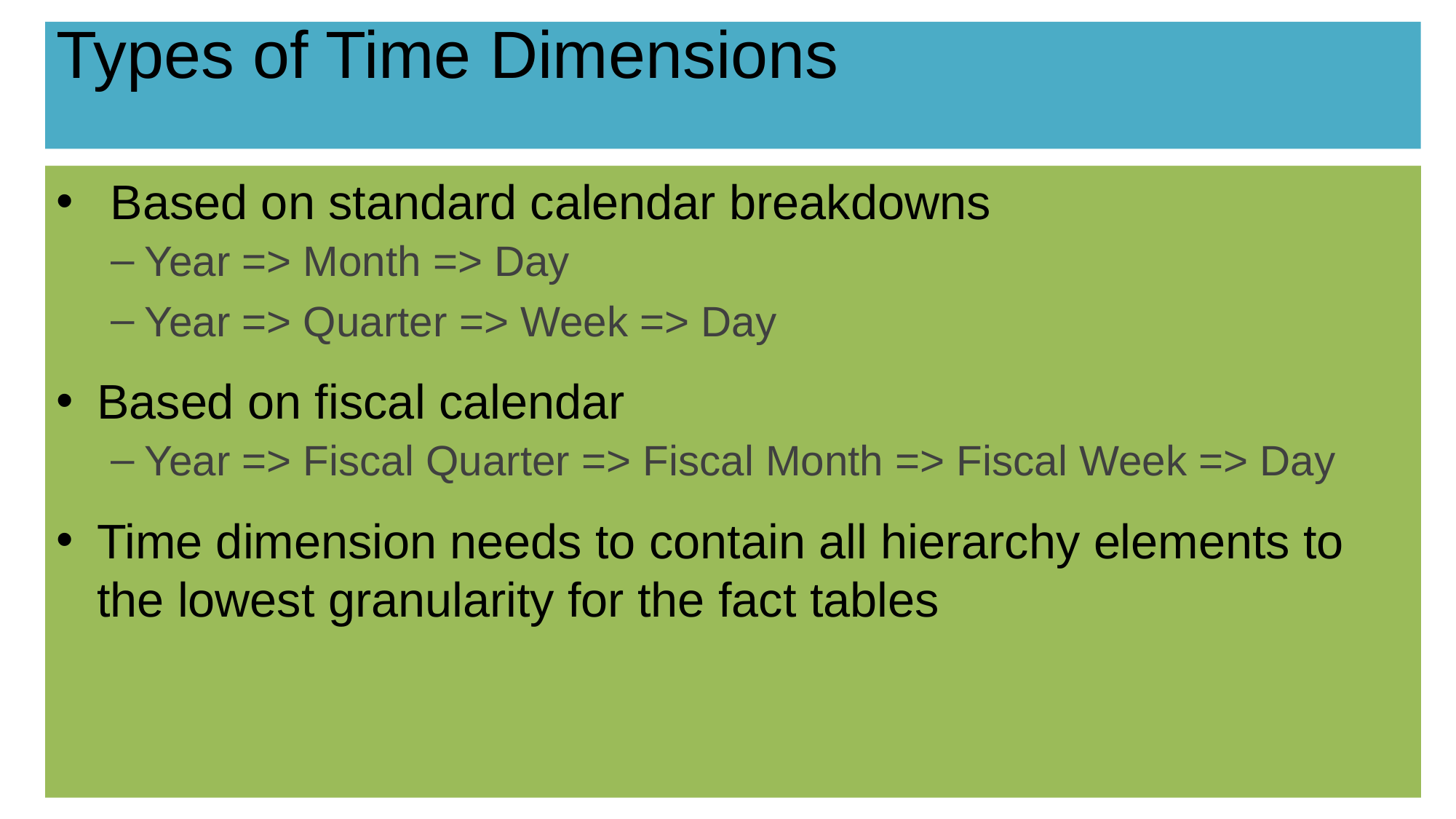

# Types of Time Dimensions
 Based on standard calendar breakdowns
Year => Month => Day
Year => Quarter => Week => Day
Based on fiscal calendar
Year => Fiscal Quarter => Fiscal Month => Fiscal Week => Day
Time dimension needs to contain all hierarchy elements to the lowest granularity for the fact tables